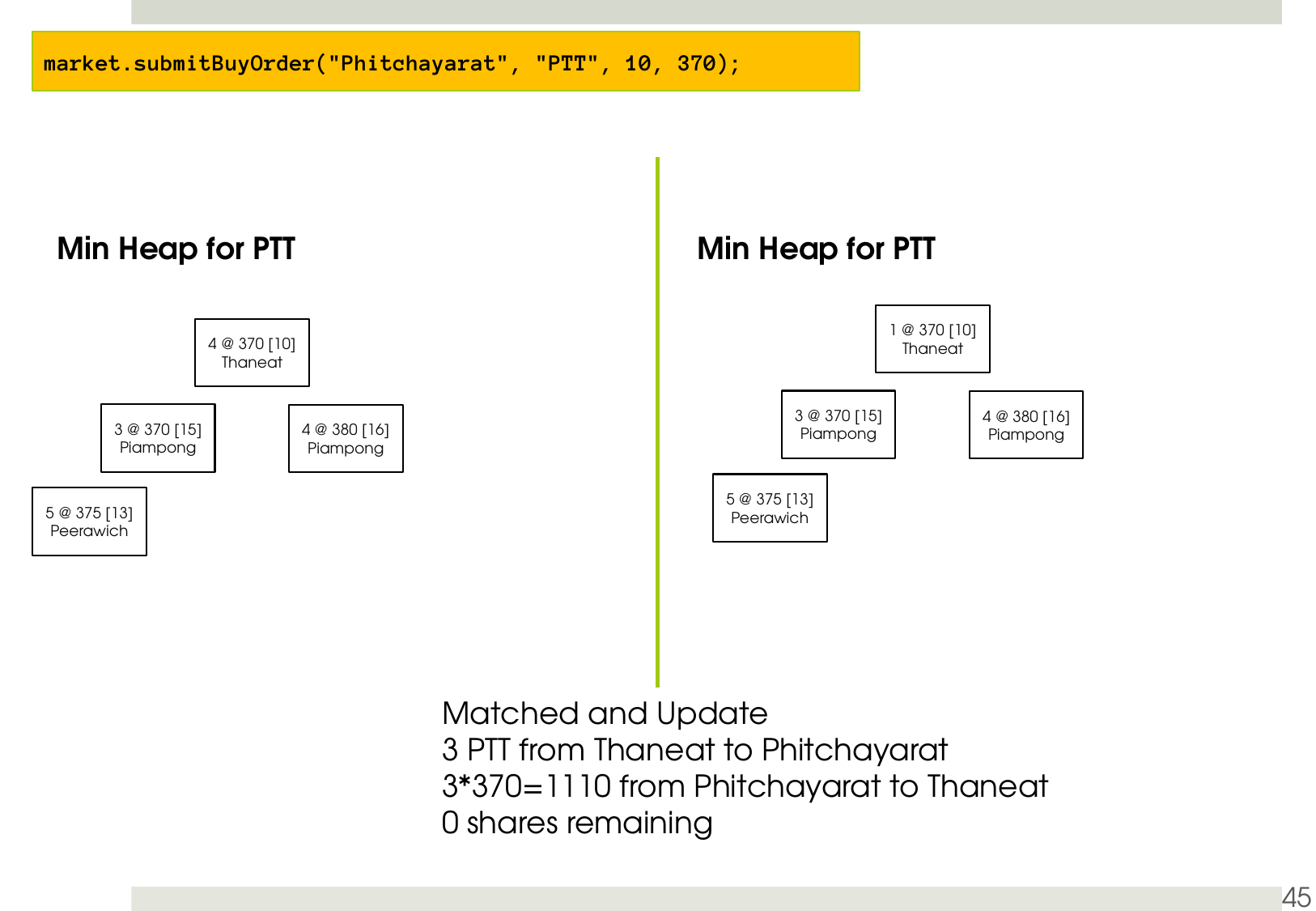

market.submitBuyOrder("Phitchayarat", "PTT", 10, 370);
Min Heap for PTT
Min Heap for PTT
1 @ 370 [10]
Thaneat
4 @ 370 [10]
Thaneat
3 @ 370 [15]
Piampong
4 @ 380 [16]
Piampong
3 @ 370 [15]
Piampong
4 @ 380 [16]
Piampong
5 @ 375 [13]
Peerawich
5 @ 375 [13]
Peerawich
Matched and Update
3 PTT from Thaneat to Phitchayarat
3*370=1110 from Phitchayarat to Thaneat
0 shares remaining
45